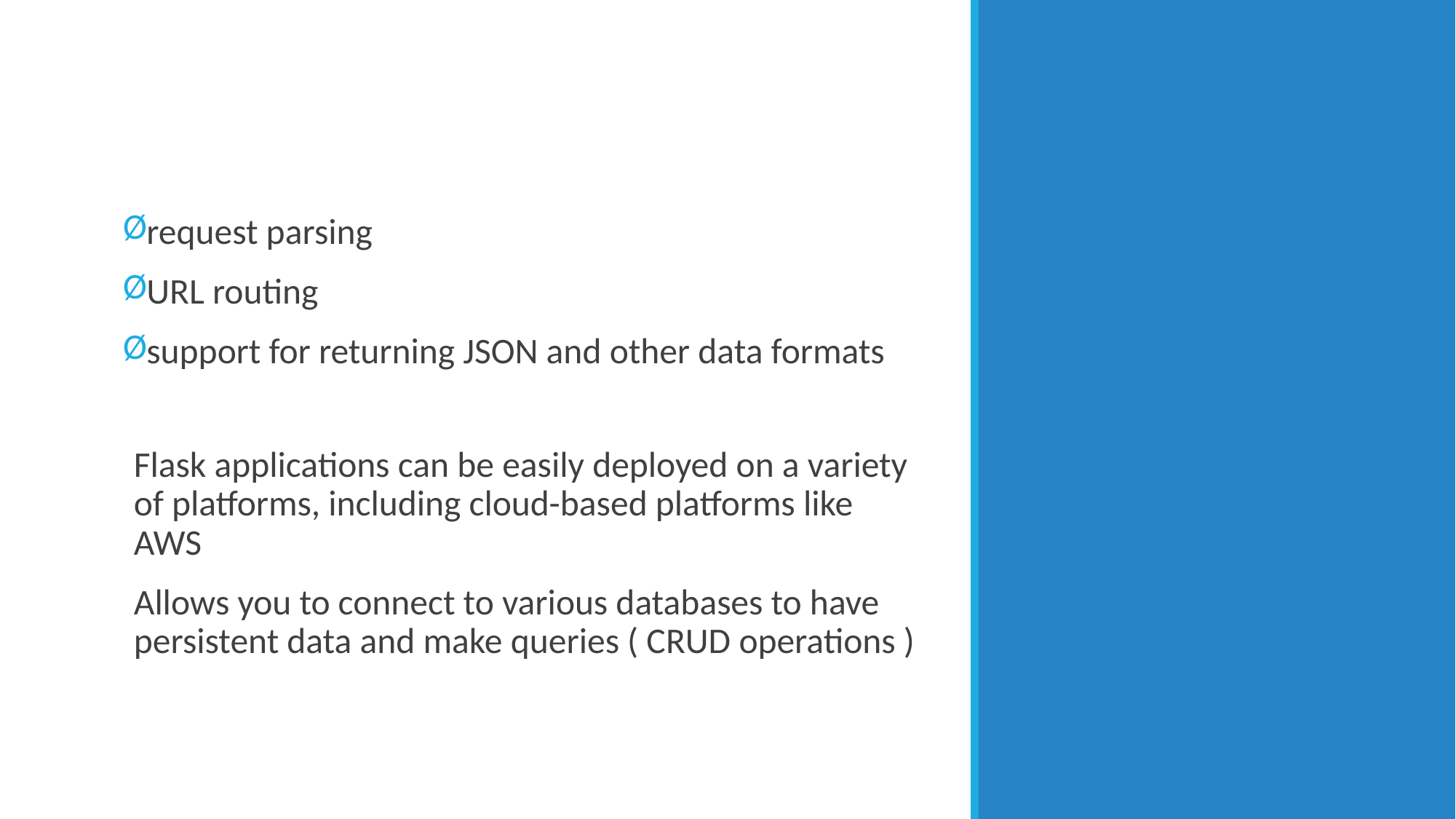

request parsing
URL routing
support for returning JSON and other data formats

Flask applications can be easily deployed on a variety of platforms, including cloud-based platforms like AWS
Allows you to connect to various databases to have persistent data and make queries ( CRUD operations )